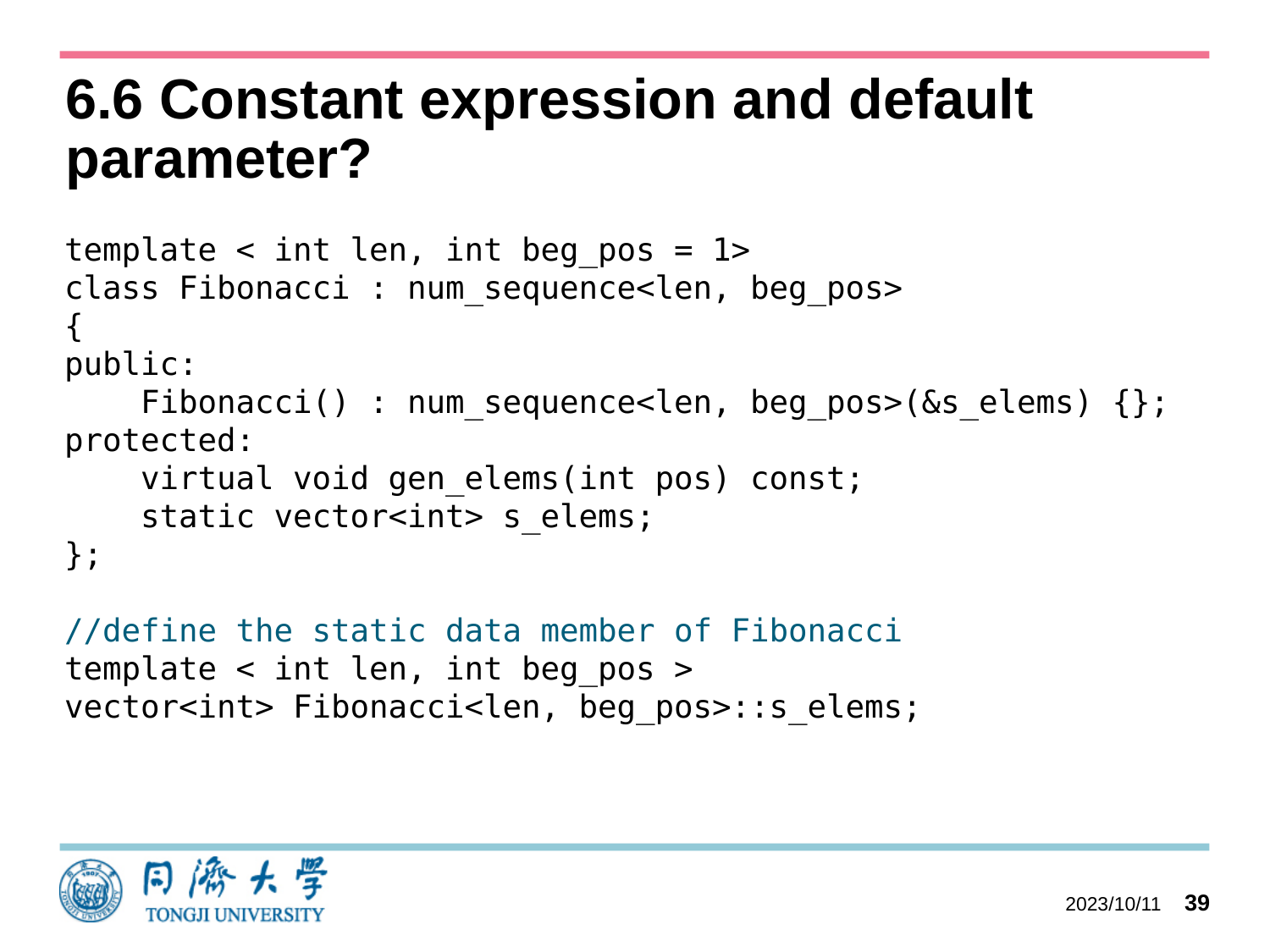

# 6.6 Constant expression and default parameter?
template < int len, int beg_pos = 1>
class Fibonacci : num_sequence<len, beg_pos>
{
public:
    Fibonacci() : num_sequence<len, beg_pos>(&s_elems) {};
protected:
    virtual void gen_elems(int pos) const;
    static vector<int> s_elems;
};

//define the static data member of Fibonacci
template < int len, int beg_pos >
vector<int> Fibonacci<len, beg_pos>::s_elems;
2023/10/11
39